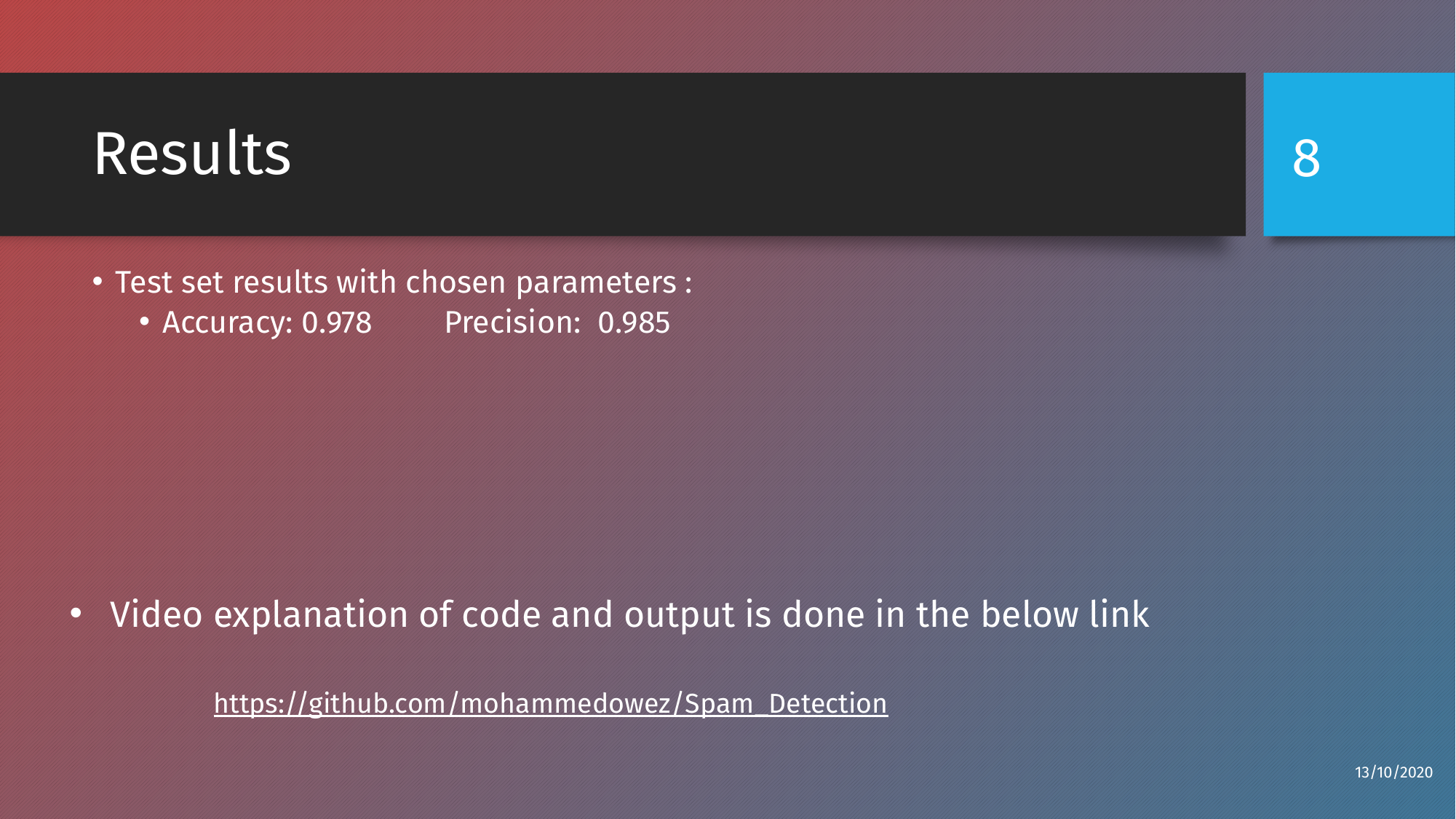

8
# Results
Test set results with chosen parameters :
Accuracy: 0.978 		Precision:  0.985

Video explanation of code and output is done in the below link
https://github.com/mohammedowez/Spam_Detection
13/10/2020